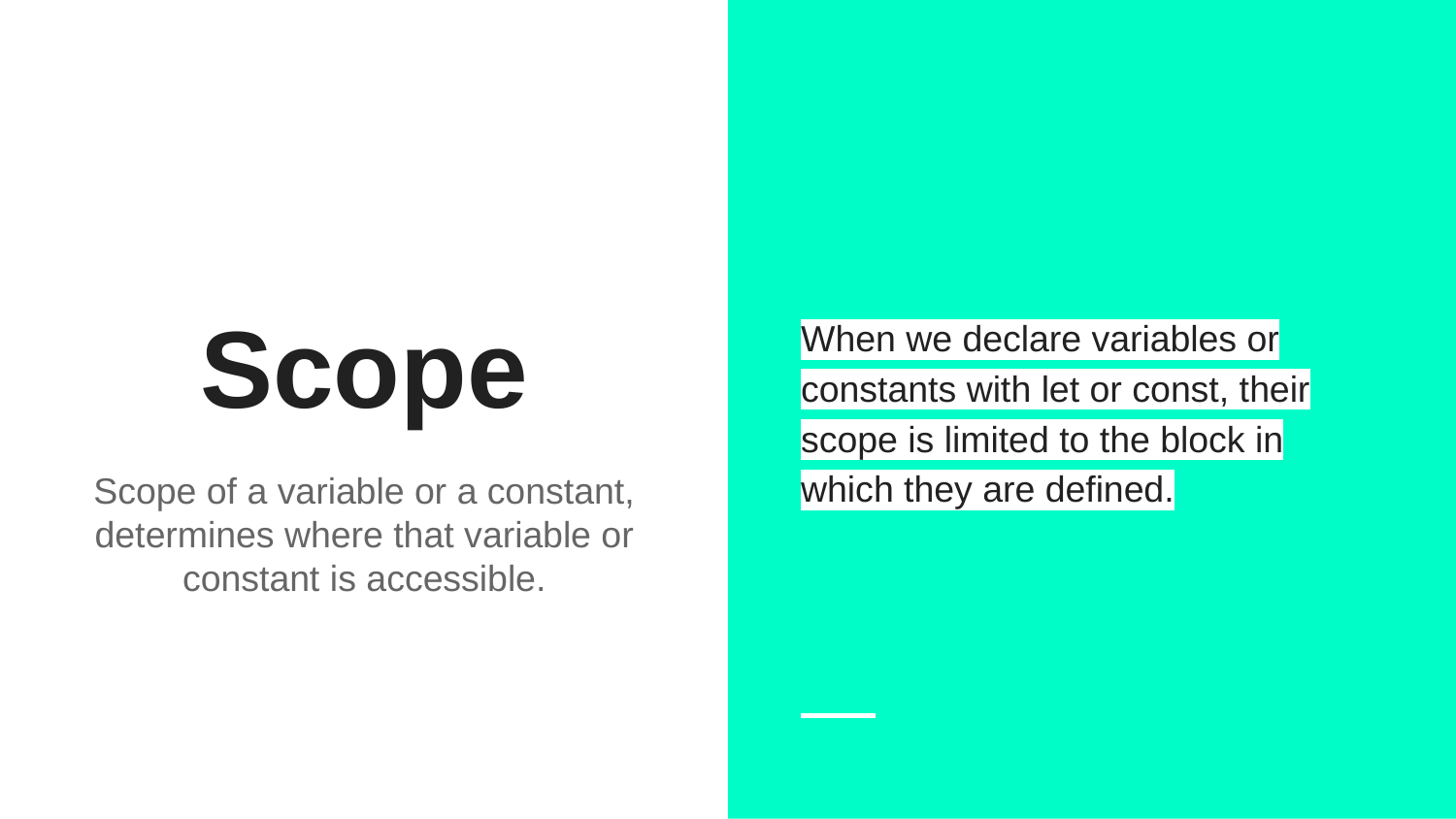

When we declare variables or constants with let or const, their scope is limited to the block in which they are defined.
# Scope
Scope of a variable or a constant, determines where that variable or constant is accessible.